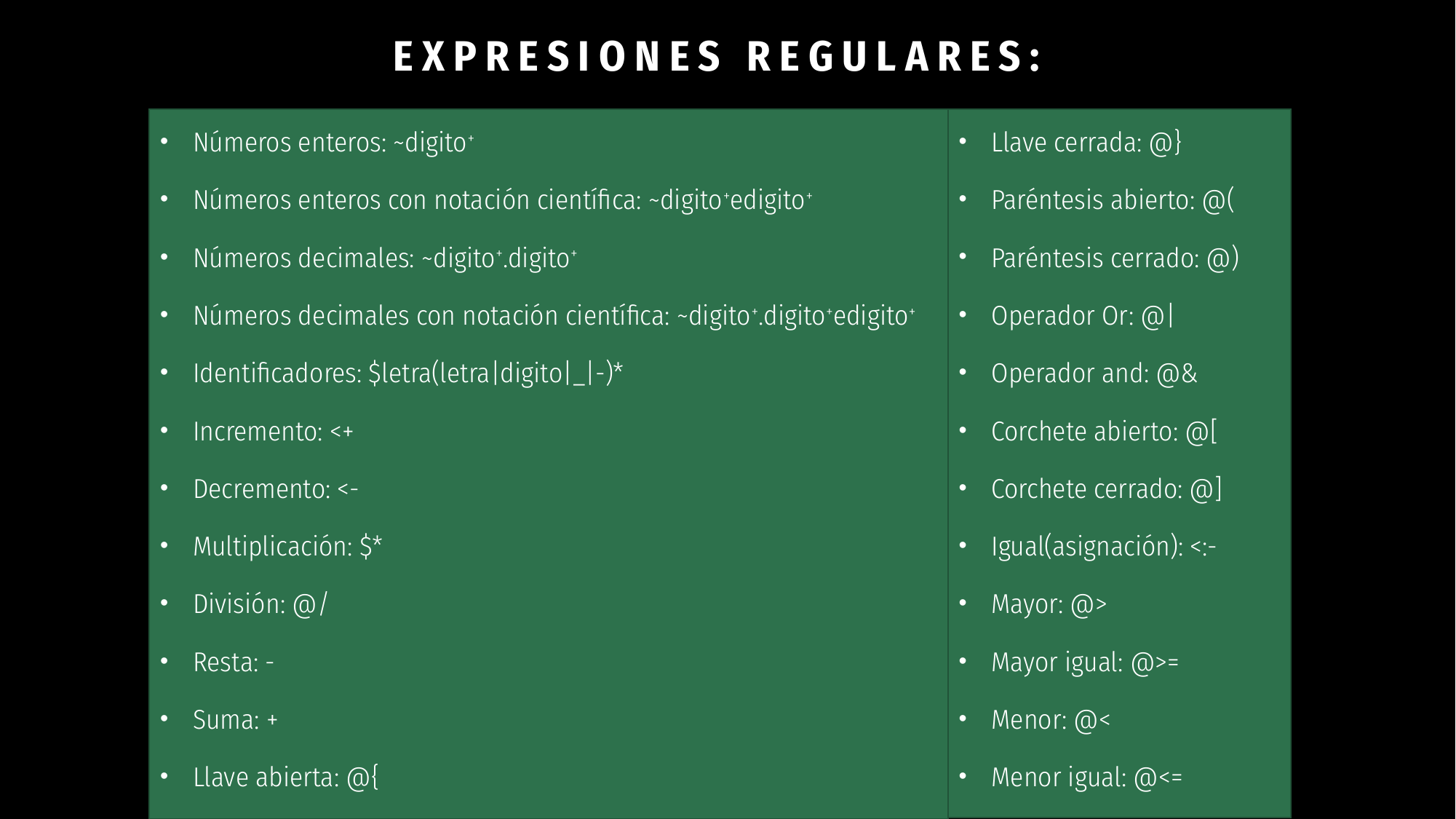

# Expresiones regulares:
Llave cerrada: @}
Paréntesis abierto: @(
Paréntesis cerrado: @)
Operador Or: @|
Operador and: @&
Corchete abierto: @[
Corchete cerrado: @]
Igual(asignación): <:-
Mayor: @>
Mayor igual: @>=
Menor: @<
Menor igual: @<=

Números enteros: ~digito+
Números enteros con notación científica: ~digito+edigito+
Números decimales: ~digito+.digito+
Números decimales con notación científica: ~digito+.digito+edigito+
Identificadores: $letra(letra|digito|_|-)*
Incremento: <+
Decremento: <-
Multiplicación: $*
División: @/
Resta: -
Suma: +
Llave abierta: @{